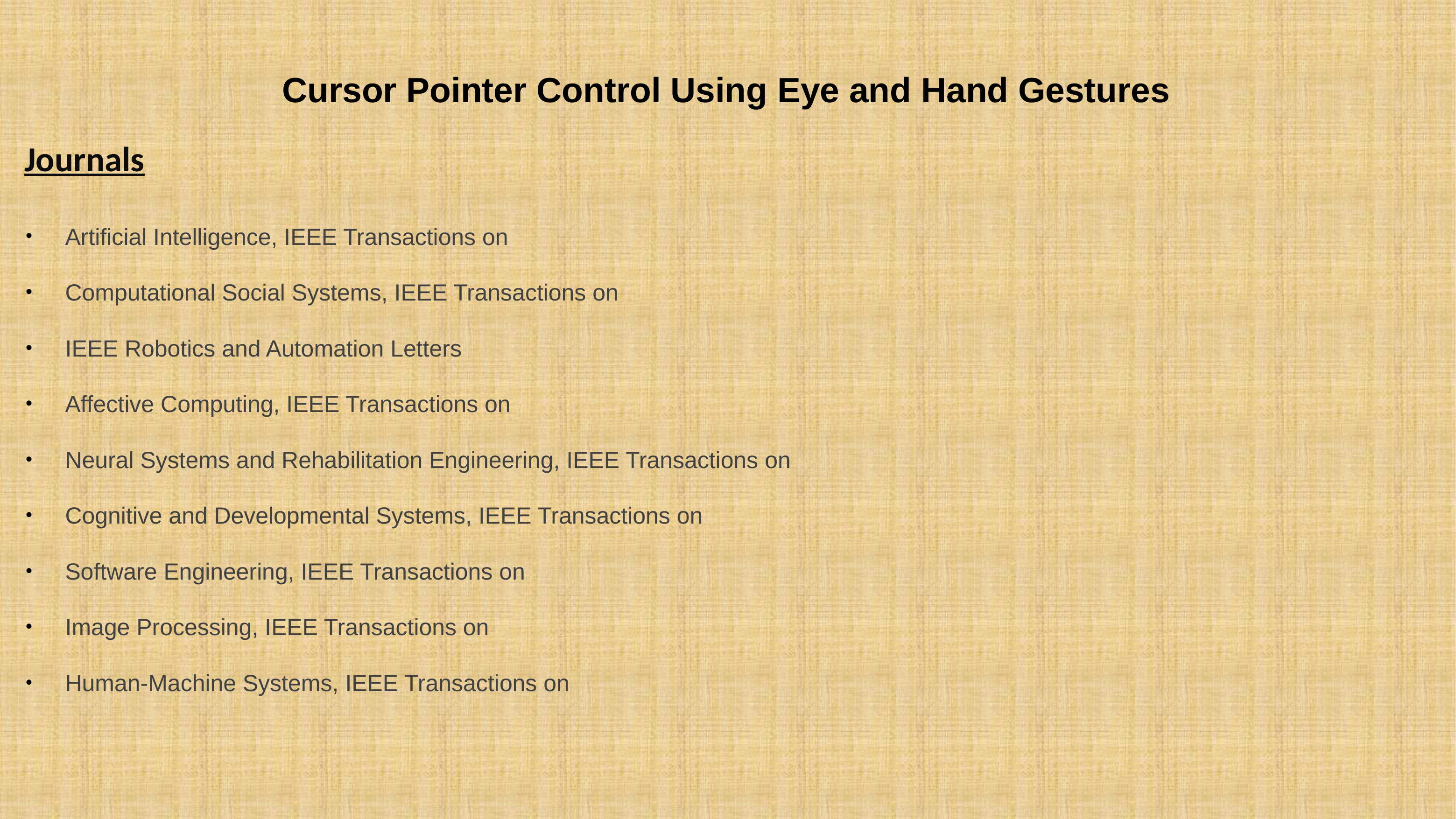

# Cursor Pointer Control Using Eye and Hand Gestures
Journals
Artificial Intelligence, IEEE Transactions on
Computational Social Systems, IEEE Transactions on
IEEE Robotics and Automation Letters
Affective Computing, IEEE Transactions on
Neural Systems and Rehabilitation Engineering, IEEE Transactions on
Cognitive and Developmental Systems, IEEE Transactions on
Software Engineering, IEEE Transactions on
Image Processing, IEEE Transactions on
Human-Machine Systems, IEEE Transactions on